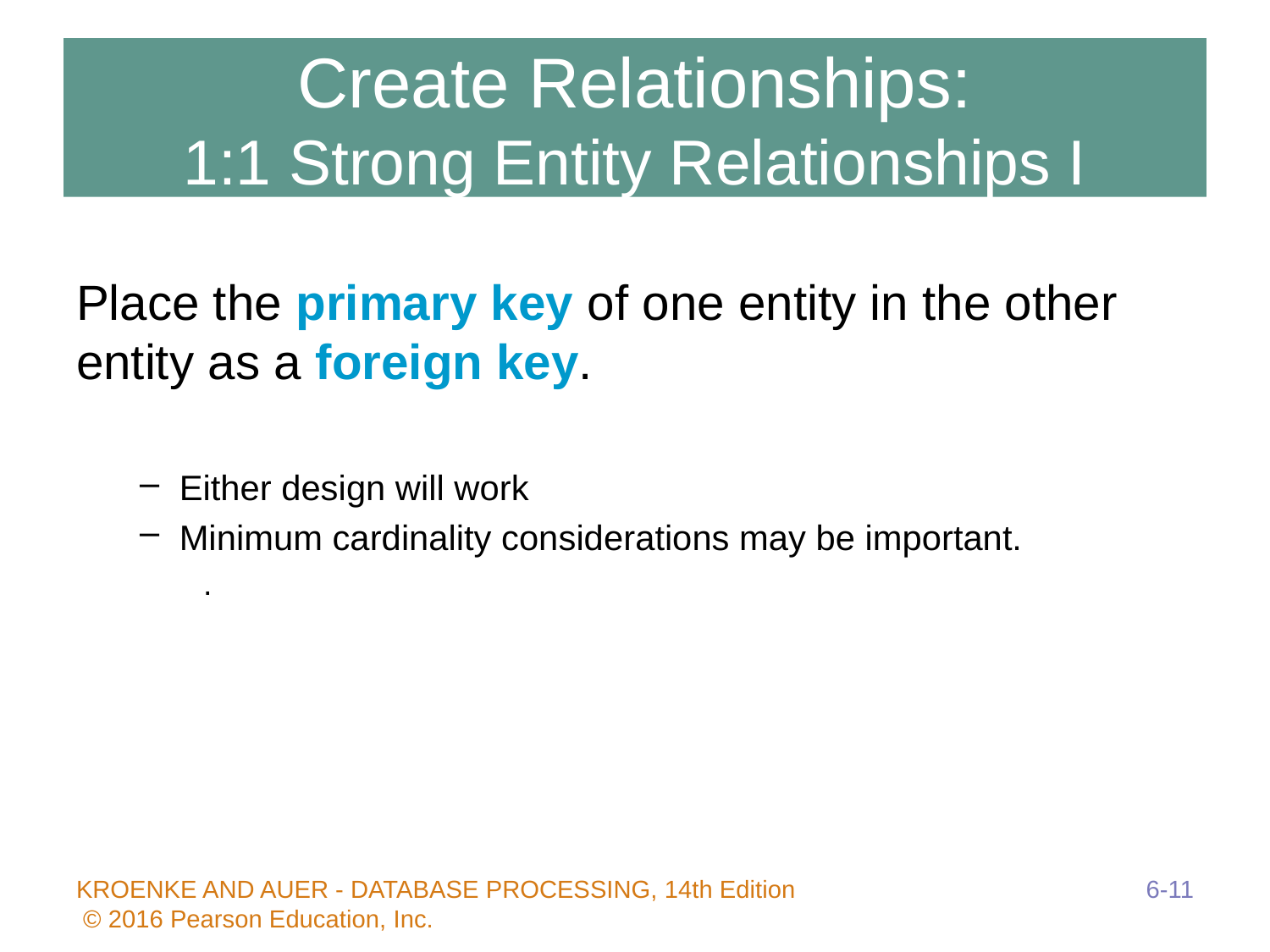

# Create Relationships: 1:1 Strong Entity Relationships I
Place the primary key of one entity in the other entity as a foreign key.

Either design will work
Minimum cardinality considerations may be important.
.
6-11

KROENKE AND AUER - DATABASE PROCESSING, 14th Edition  © 2016 Pearson Education, Inc.